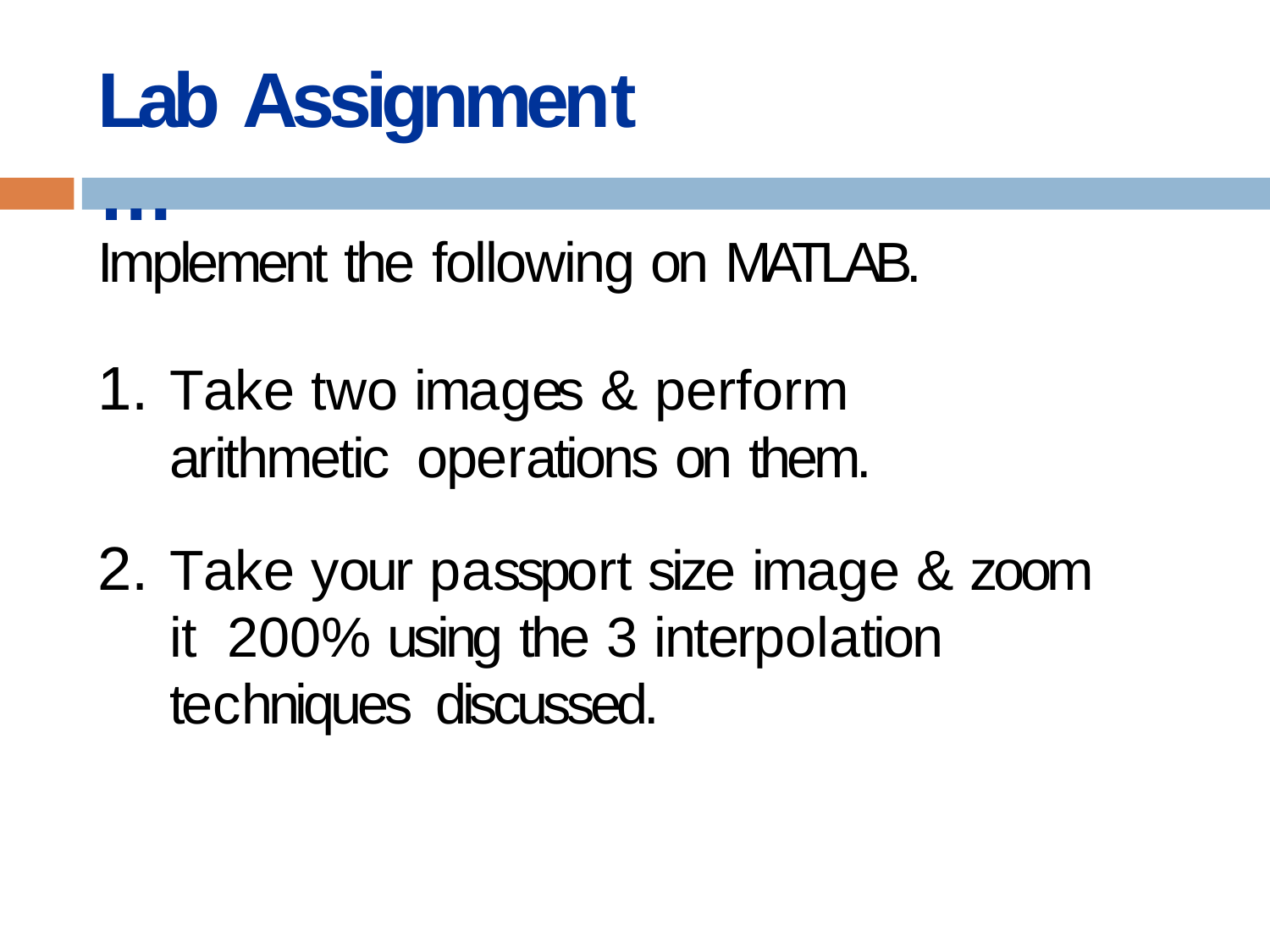

# Lab Assignment …
Implement the following on MATLAB.

Take two images & perform arithmetic  operations on them.
Take your passport size image & zoom it  200% using the 3 interpolation techniques  discussed.